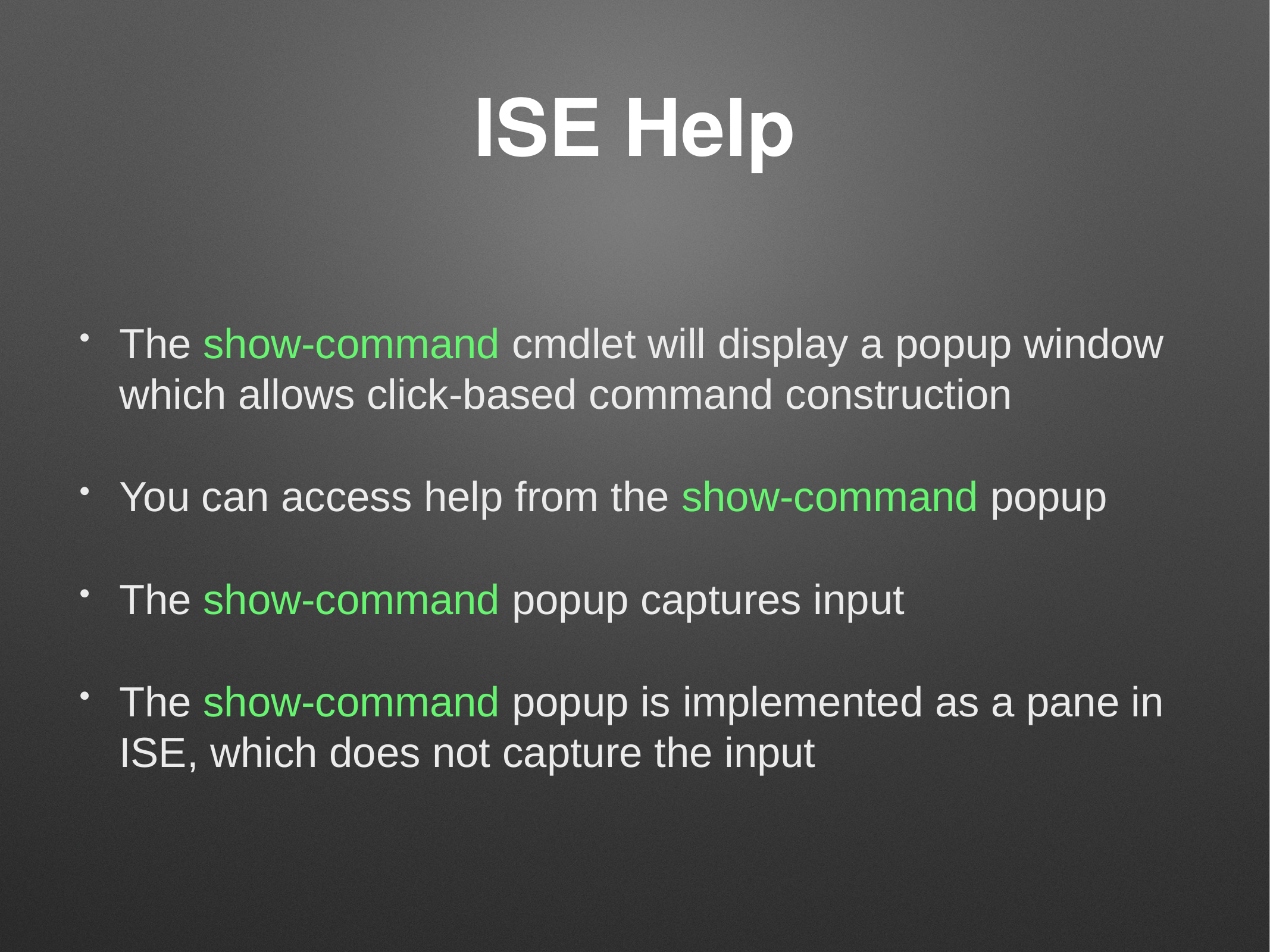

# ISE Help
The show-command cmdlet will display a popup window which allows click-based command construction
You can access help from the show-command popup
The show-command popup captures input
The show-command popup is implemented as a pane in ISE, which does not capture the input